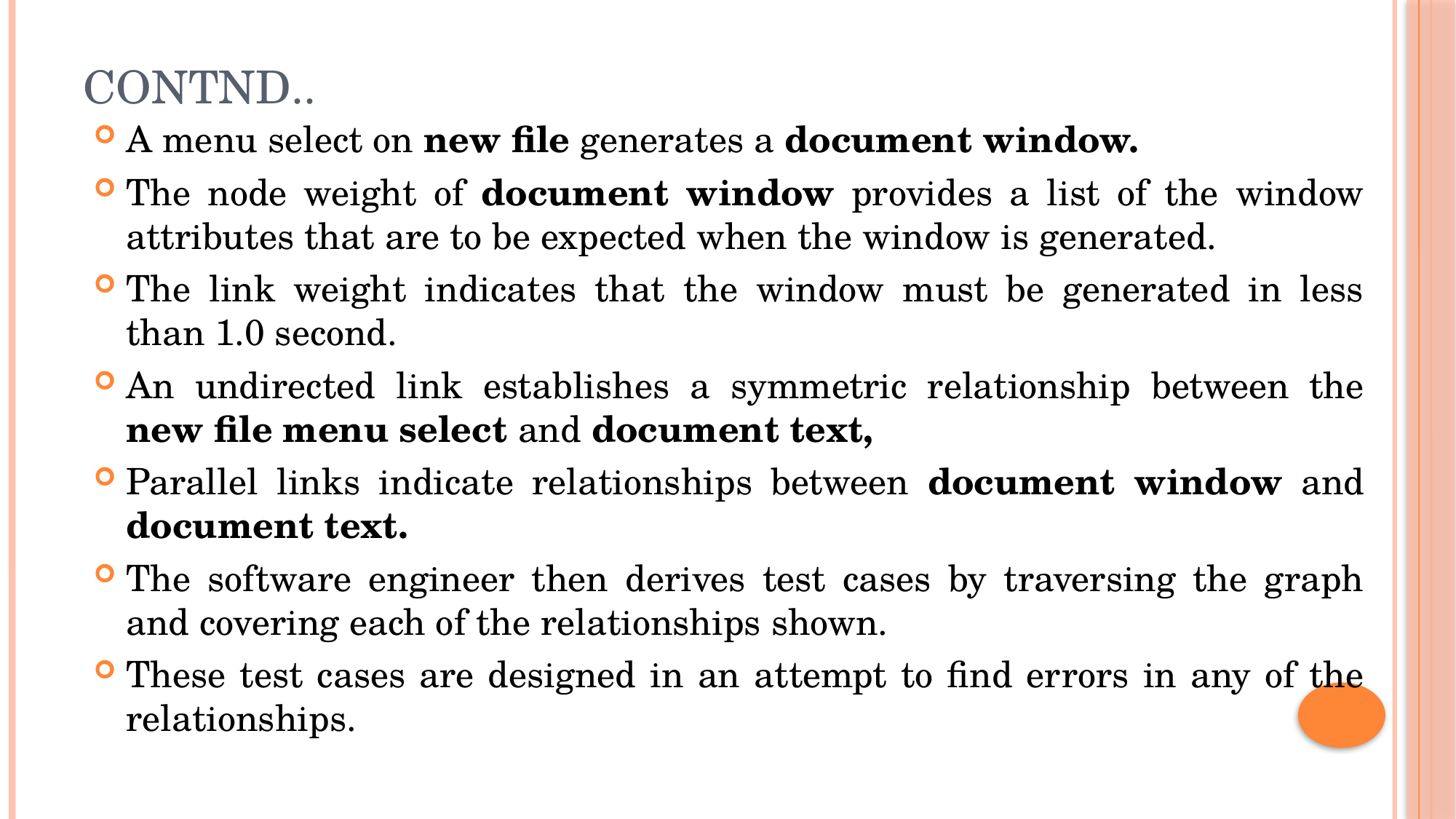

# Contnd..
A menu select on new file generates a document window.
The node weight of document window provides a list of the window attributes that are to be expected when the window is generated.
The link weight indicates that the window must be generated in less than 1.0 second.
An undirected link establishes a symmetric relationship between the new file menu select and document text,
Parallel links indicate relationships between document window and document text.
The software engineer then derives test cases by traversing the graph and covering each of the relationships shown.
These test cases are designed in an attempt to find errors in any of the relationships.